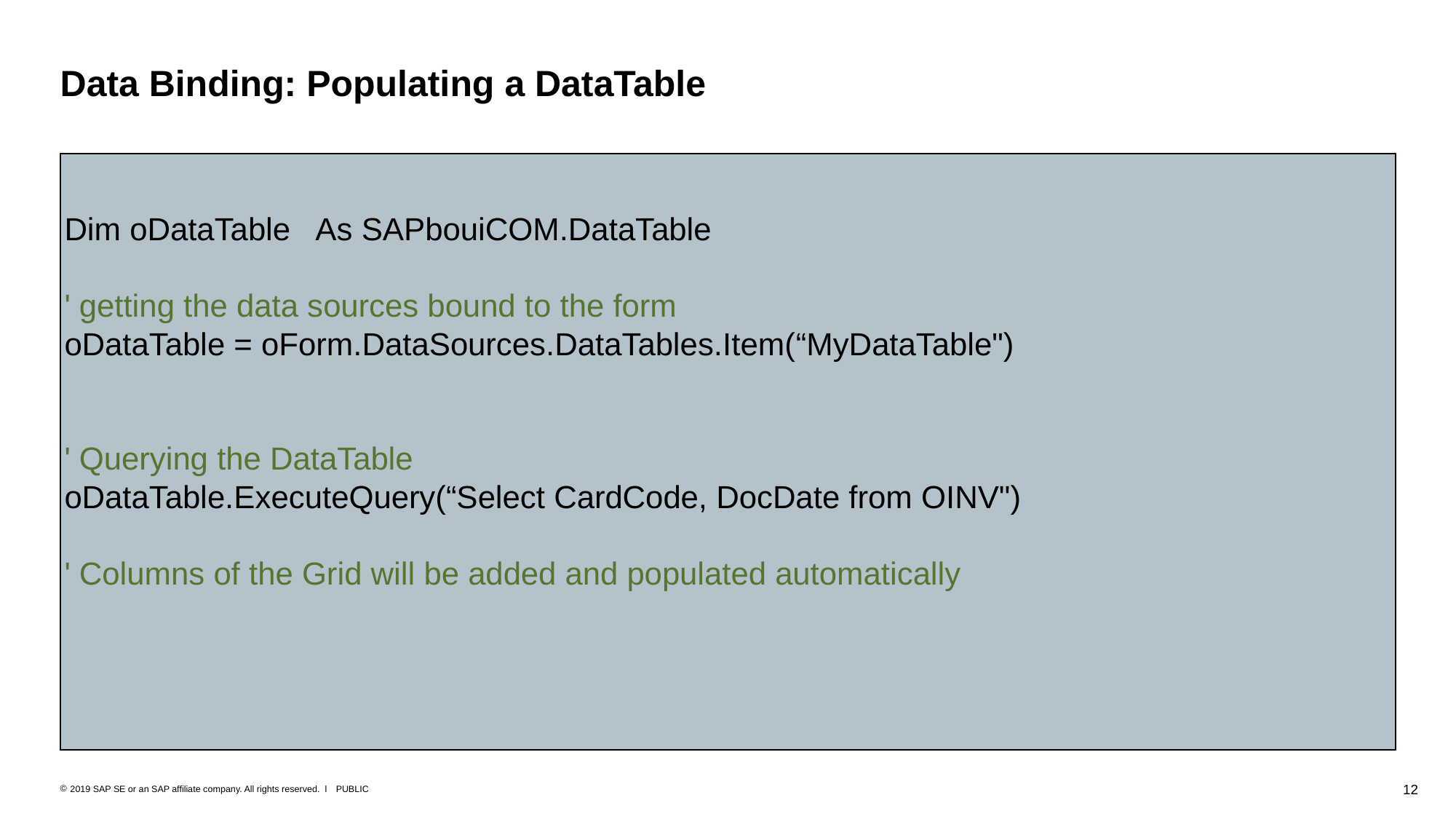

# Data Binding: Populating a DataTable

Dim oDataTable   As SAPbouiCOM.DataTable

' getting the data sources bound to the form
oDataTable = oForm.DataSources.DataTables.Item(“MyDataTable")

' Querying the DataTable
oDataTable.ExecuteQuery(“Select CardCode, DocDate from OINV")

' Columns of the Grid will be added and populated automatically